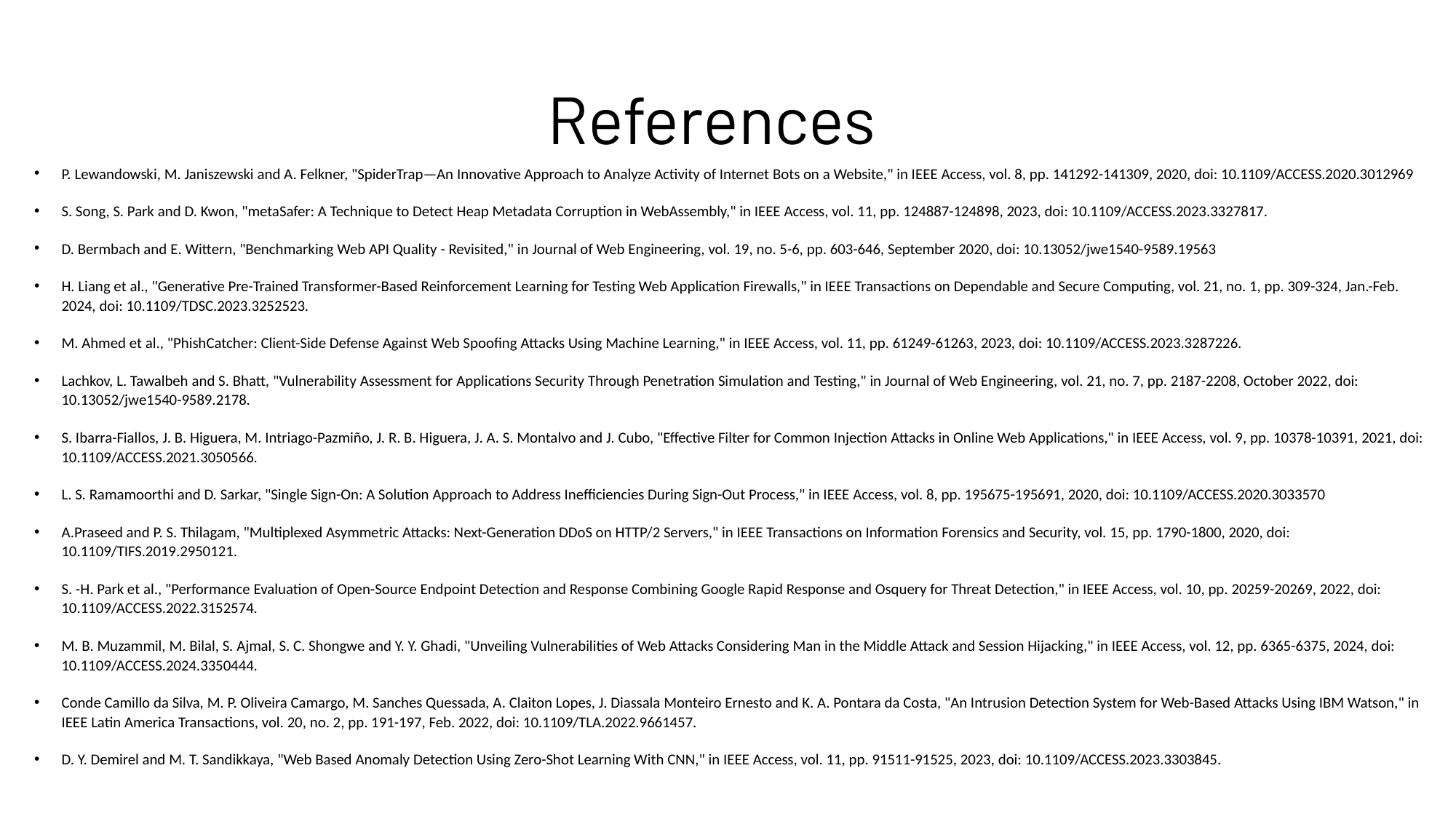

# References
P. Lewandowski, M. Janiszewski and A. Felkner, "SpiderTrap—An Innovative Approach to Analyze Activity of Internet Bots on a Website," in IEEE Access, vol. 8, pp. 141292-141309, 2020, doi: 10.1109/ACCESS.2020.3012969
S. Song, S. Park and D. Kwon, "metaSafer: A Technique to Detect Heap Metadata Corruption in WebAssembly," in IEEE Access, vol. 11, pp. 124887-124898, 2023, doi: 10.1109/ACCESS.2023.3327817.
D. Bermbach and E. Wittern, "Benchmarking Web API Quality - Revisited," in Journal of Web Engineering, vol. 19, no. 5-6, pp. 603-646, September 2020, doi: 10.13052/jwe1540-9589.19563
H. Liang et al., "Generative Pre-Trained Transformer-Based Reinforcement Learning for Testing Web Application Firewalls," in IEEE Transactions on Dependable and Secure Computing, vol. 21, no. 1, pp. 309-324, Jan.-Feb. 2024, doi: 10.1109/TDSC.2023.3252523.
M. Ahmed et al., "PhishCatcher: Client-Side Defense Against Web Spoofing Attacks Using Machine Learning," in IEEE Access, vol. 11, pp. 61249-61263, 2023, doi: 10.1109/ACCESS.2023.3287226.
Lachkov, L. Tawalbeh and S. Bhatt, "Vulnerability Assessment for Applications Security Through Penetration Simulation and Testing," in Journal of Web Engineering, vol. 21, no. 7, pp. 2187-2208, October 2022, doi: 10.13052/jwe1540-9589.2178.
S. Ibarra-Fiallos, J. B. Higuera, M. Intriago-Pazmiño, J. R. B. Higuera, J. A. S. Montalvo and J. Cubo, "Effective Filter for Common Injection Attacks in Online Web Applications," in IEEE Access, vol. 9, pp. 10378-10391, 2021, doi: 10.1109/ACCESS.2021.3050566.
L. S. Ramamoorthi and D. Sarkar, "Single Sign-On: A Solution Approach to Address Inefficiencies During Sign-Out Process," in IEEE Access, vol. 8, pp. 195675-195691, 2020, doi: 10.1109/ACCESS.2020.3033570
A.Praseed and P. S. Thilagam, "Multiplexed Asymmetric Attacks: Next-Generation DDoS on HTTP/2 Servers," in IEEE Transactions on Information Forensics and Security, vol. 15, pp. 1790-1800, 2020, doi: 10.1109/TIFS.2019.2950121.
S. -H. Park et al., "Performance Evaluation of Open-Source Endpoint Detection and Response Combining Google Rapid Response and Osquery for Threat Detection," in IEEE Access, vol. 10, pp. 20259-20269, 2022, doi: 10.1109/ACCESS.2022.3152574.
M. B. Muzammil, M. Bilal, S. Ajmal, S. C. Shongwe and Y. Y. Ghadi, "Unveiling Vulnerabilities of Web Attacks Considering Man in the Middle Attack and Session Hijacking," in IEEE Access, vol. 12, pp. 6365-6375, 2024, doi: 10.1109/ACCESS.2024.3350444.
Conde Camillo da Silva, M. P. Oliveira Camargo, M. Sanches Quessada, A. Claiton Lopes, J. Diassala Monteiro Ernesto and K. A. Pontara da Costa, "An Intrusion Detection System for Web-Based Attacks Using IBM Watson," in IEEE Latin America Transactions, vol. 20, no. 2, pp. 191-197, Feb. 2022, doi: 10.1109/TLA.2022.9661457.
D. Y. Demirel and M. T. Sandikkaya, "Web Based Anomaly Detection Using Zero-Shot Learning With CNN," in IEEE Access, vol. 11, pp. 91511-91525, 2023, doi: 10.1109/ACCESS.2023.3303845.